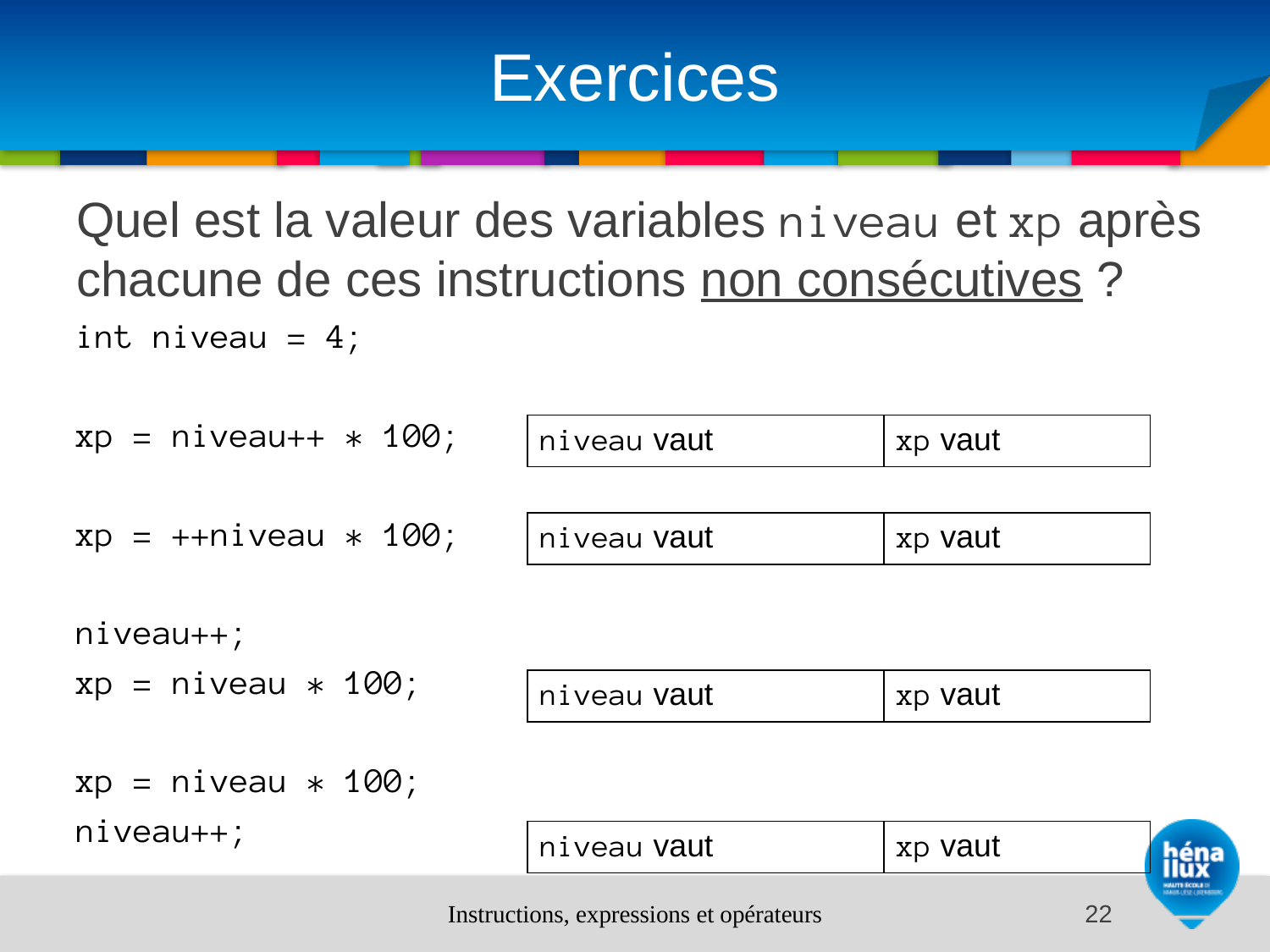

# Exercices
Quel est la valeur des variables niveau et xp après chacune de ces instructions non consécutives ?
int niveau = 4;

xp = niveau++ * 100;

xp = ++niveau * 100;

niveau++;
xp = niveau * 100;

xp = niveau * 100;
niveau++;
| niveau vaut | xp vaut |
| --- | --- |
| niveau vaut | xp vaut |
| --- | --- |
| niveau vaut | xp vaut |
| --- | --- |
| niveau vaut | xp vaut |
| --- | --- |
Instructions, expressions et opérateurs
22